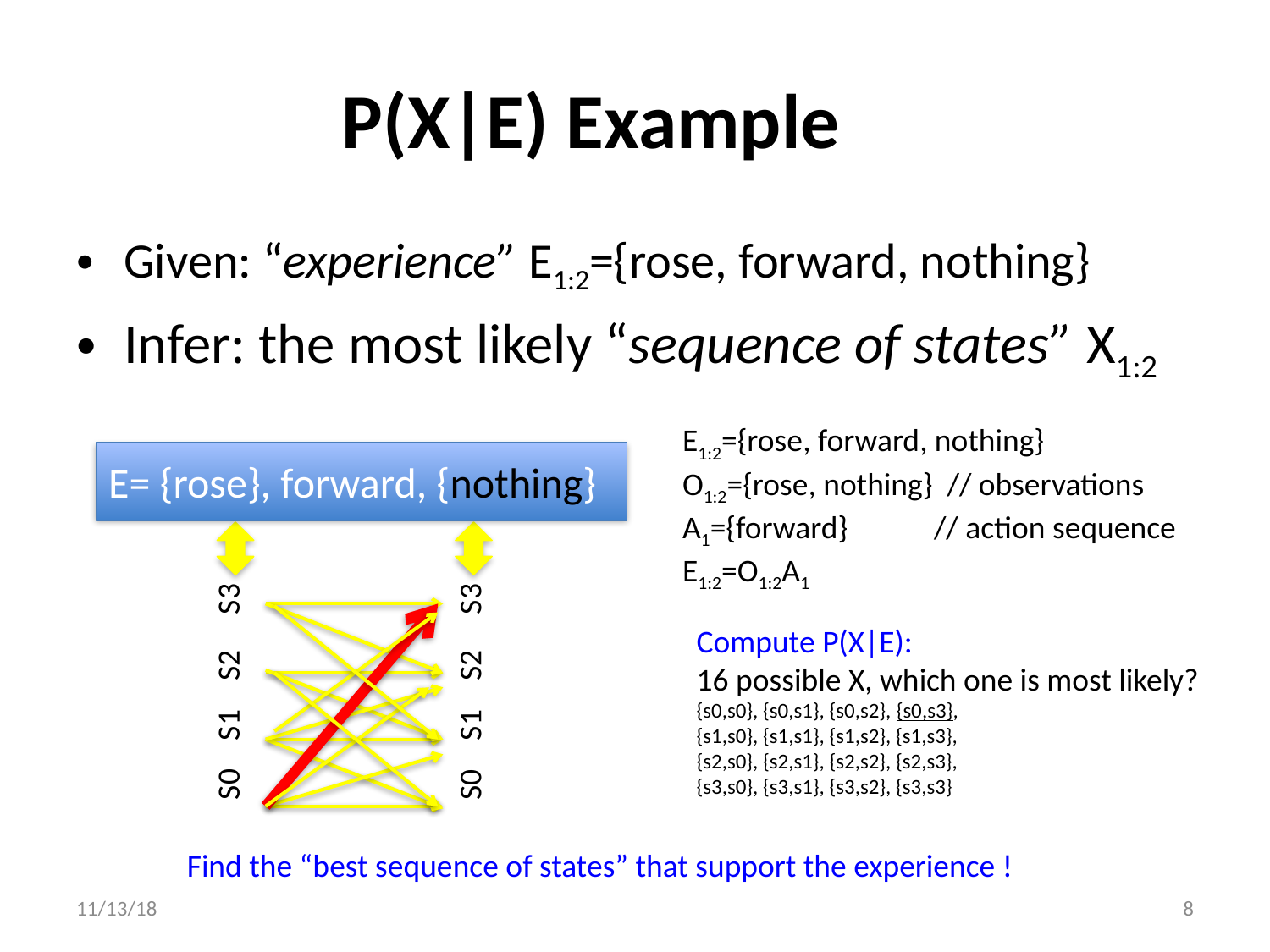

# P(X|E) Example
Given: “experience” E1:2={rose, forward, nothing}
Infer: the most likely “sequence of states” X1:2
E1:2={rose, forward, nothing}
O1:2={rose, nothing}  // observations
A1={forward}            // action sequence
E1:2=O1:2A1
E= {rose}, forward, {nothing}

S0    S1    S2     S3
S0    S1    S2     S3
Compute P(X|E):
16 possible X, which one is most likely?
{s0,s0}, {s0,s1}, {s0,s2}, {s0,s3},
{s1,s0}, {s1,s1}, {s1,s2}, {s1,s3},
{s2,s0}, {s2,s1}, {s2,s2}, {s2,s3},
{s3,s0}, {s3,s1}, {s3,s2}, {s3,s3}
Find the “best sequence of states” that support the experience !
11/13/18
8